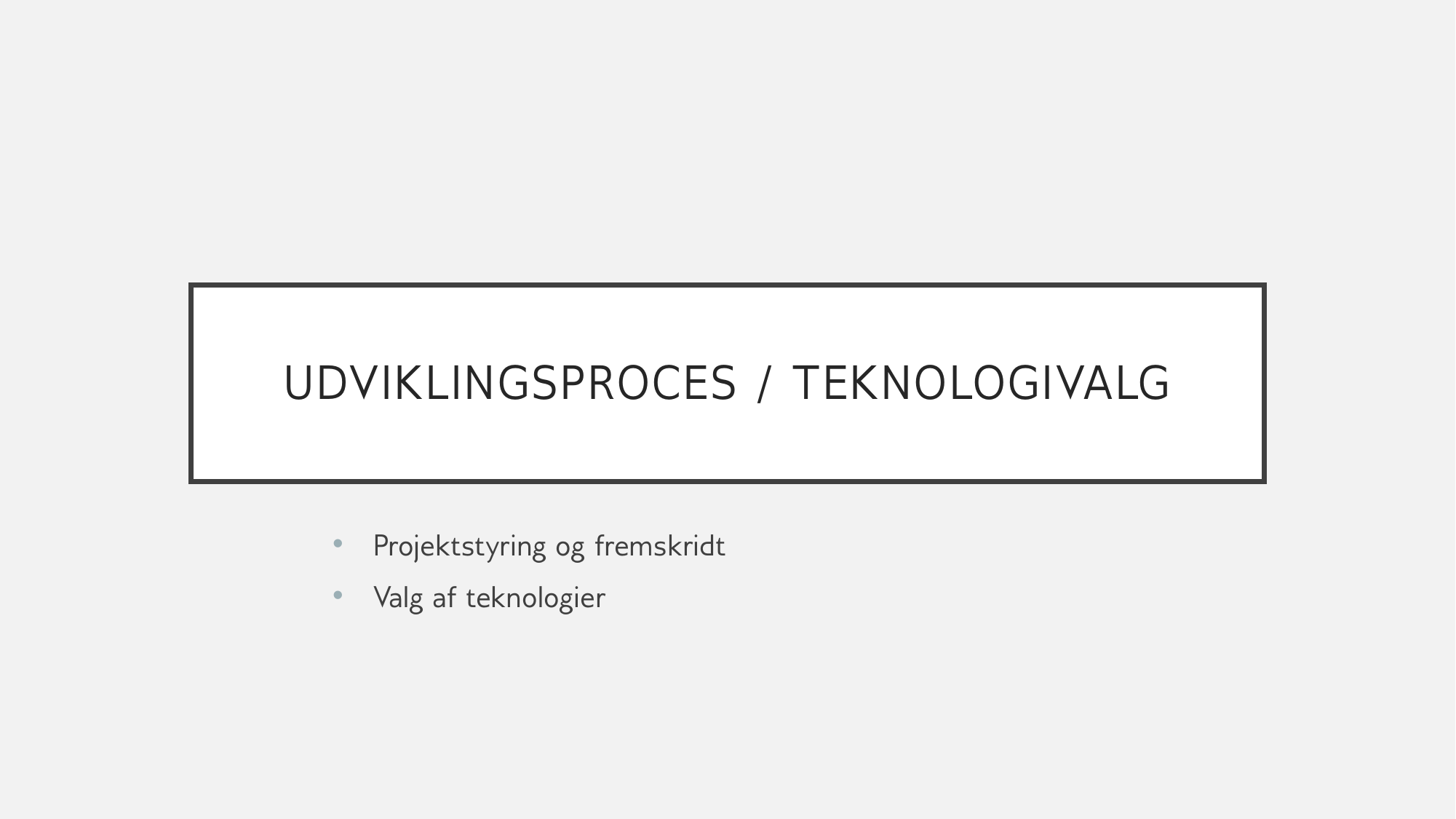

# Udviklingsproces / Teknologivalg
Projektstyring og fremskridt
Valg af teknologier